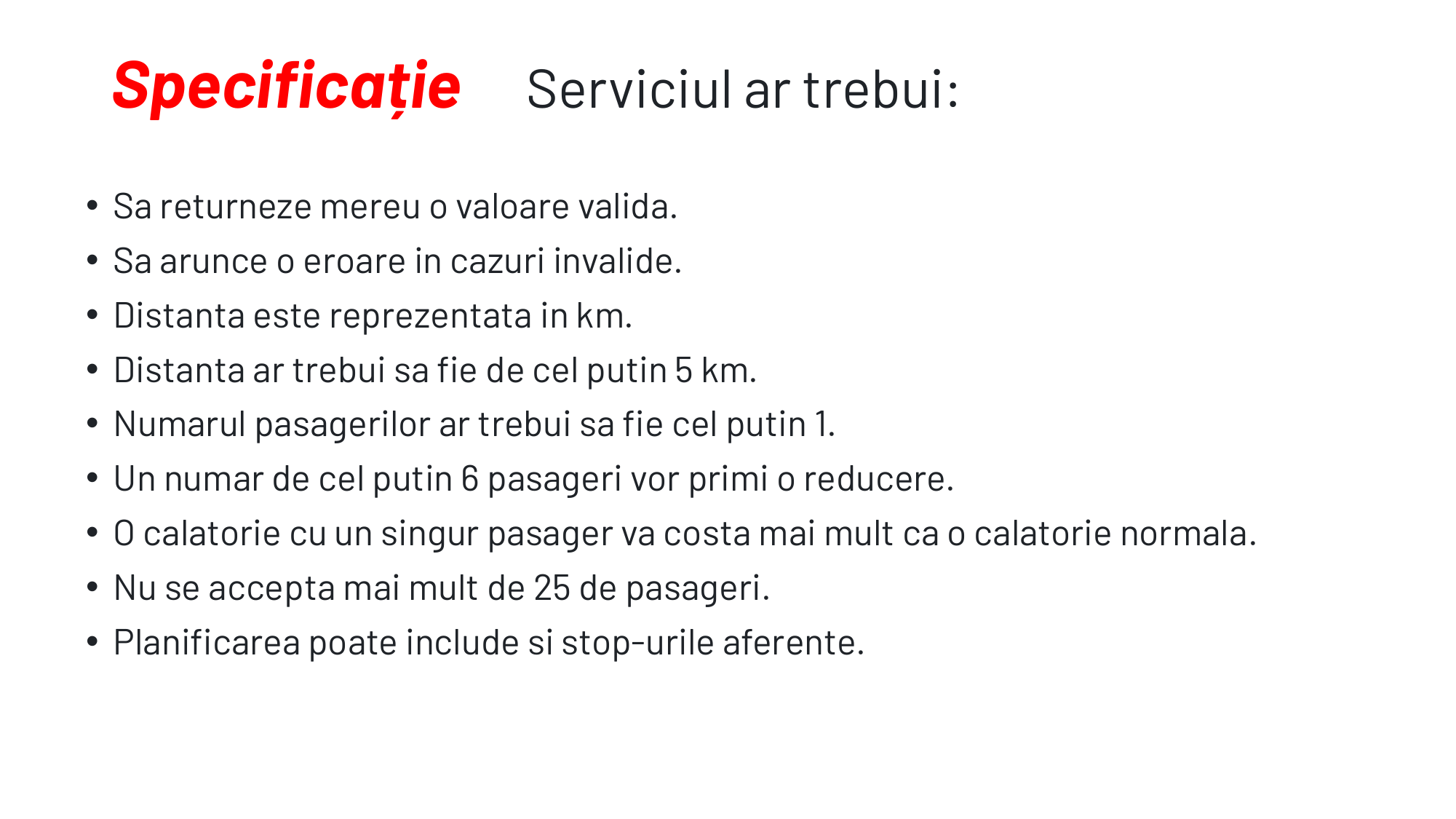

# Specificație     Serviciul ar trebui:

Sa returneze mereu o valoare valida.
Sa arunce o eroare in cazuri invalide.
Distanta este reprezentata in km.
Distanta ar trebui sa fie de cel putin 5 km.
Numarul pasagerilor ar trebui sa fie cel putin 1.
Un numar de cel putin 6 pasageri vor primi o reducere.
O calatorie cu un singur pasager va costa mai mult ca o calatorie normala.
Nu se accepta mai mult de 25 de pasageri.
Planificarea poate include si stop-urile aferente.